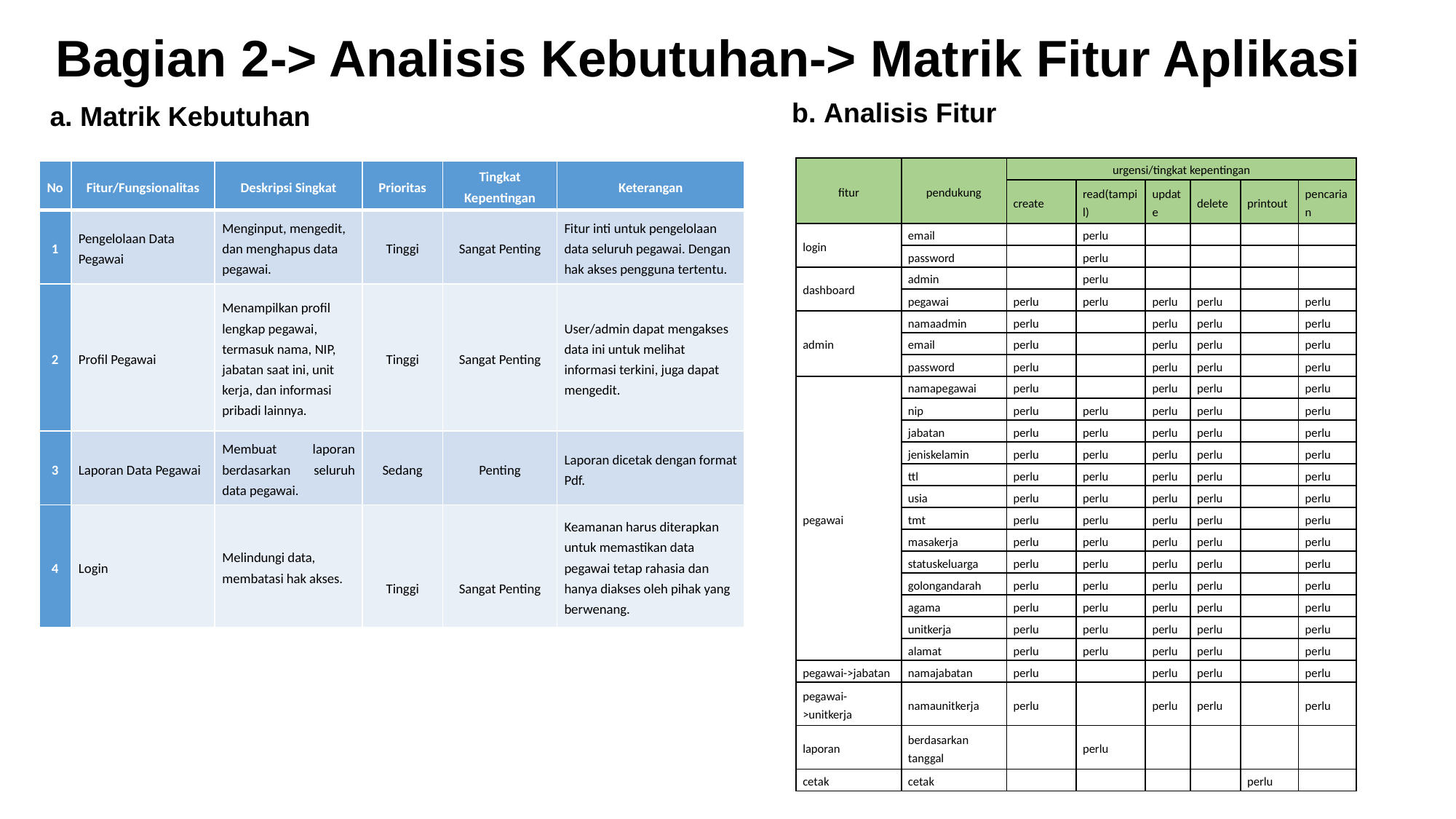

Bagian 2-> Analisis Kebutuhan-> Matrik Fitur Aplikasi
b. Analisis Fitur
a. Matrik Kebutuhan
| fitur | pendukung | urgensi/tingkat kepentingan |  |  |  |  |  |
| --- | --- | --- | --- | --- | --- | --- | --- |
|  |  | create | read(tampil) | update | delete | printout | pencarian |
| login | email |  | perlu |  |  |  |  |
|  | password |  | perlu |  |  |  |  |
| dashboard | admin |  | perlu |  |  |  |  |
|  | pegawai | perlu | perlu | perlu | perlu |  | perlu |
| admin | namaadmin | perlu |  | perlu | perlu |  | perlu |
|  | email | perlu |  | perlu | perlu |  | perlu |
|  | password | perlu |  | perlu | perlu |  | perlu |
| pegawai | namapegawai | perlu |  | perlu | perlu |  | perlu |
|  | nip | perlu | perlu | perlu | perlu |  | perlu |
|  | jabatan | perlu | perlu | perlu | perlu |  | perlu |
|  | jeniskelamin | perlu | perlu | perlu | perlu |  | perlu |
|  | ttl | perlu | perlu | perlu | perlu |  | perlu |
|  | usia | perlu | perlu | perlu | perlu |  | perlu |
|  | tmt | perlu | perlu | perlu | perlu |  | perlu |
|  | masakerja | perlu | perlu | perlu | perlu |  | perlu |
|  | statuskeluarga | perlu | perlu | perlu | perlu |  | perlu |
|  | golongandarah | perlu | perlu | perlu | perlu |  | perlu |
|  | agama | perlu | perlu | perlu | perlu |  | perlu |
|  | unitkerja | perlu | perlu | perlu | perlu |  | perlu |
|  | alamat | perlu | perlu | perlu | perlu |  | perlu |
| pegawai->jabatan | namajabatan | perlu |  | perlu | perlu |  | perlu |
| pegawai->unitkerja | namaunitkerja | perlu |  | perlu | perlu |  | perlu |
| laporan | berdasarkan tanggal |  | perlu |  |  |  |  |
| cetak | cetak |  |  |  |  | perlu |  |
| No | Fitur/Fungsionalitas | Deskripsi Singkat | Prioritas | Tingkat Kepentingan | Keterangan |
| --- | --- | --- | --- | --- | --- |
| 1 | Pengelolaan Data Pegawai | Menginput, mengedit, dan menghapus data pegawai. | Tinggi | Sangat Penting | Fitur inti untuk pengelolaan data seluruh pegawai. Dengan hak akses pengguna tertentu. |
| 2 | Profil Pegawai | Menampilkan profil lengkap pegawai, termasuk nama, NIP, jabatan saat ini, unit kerja, dan informasi pribadi lainnya. | Tinggi | Sangat Penting | User/admin dapat mengakses data ini untuk melihat informasi terkini, juga dapat mengedit. |
| 3 | Laporan Data Pegawai | Membuat laporan berdasarkan seluruh data pegawai. | Sedang | Penting | Laporan dicetak dengan format Pdf. |
| 4 | Login | Melindungi data, membatasi hak akses. | Tinggi | Sangat Penting | Keamanan harus diterapkan untuk memastikan data pegawai tetap rahasia dan hanya diakses oleh pihak yang berwenang. |